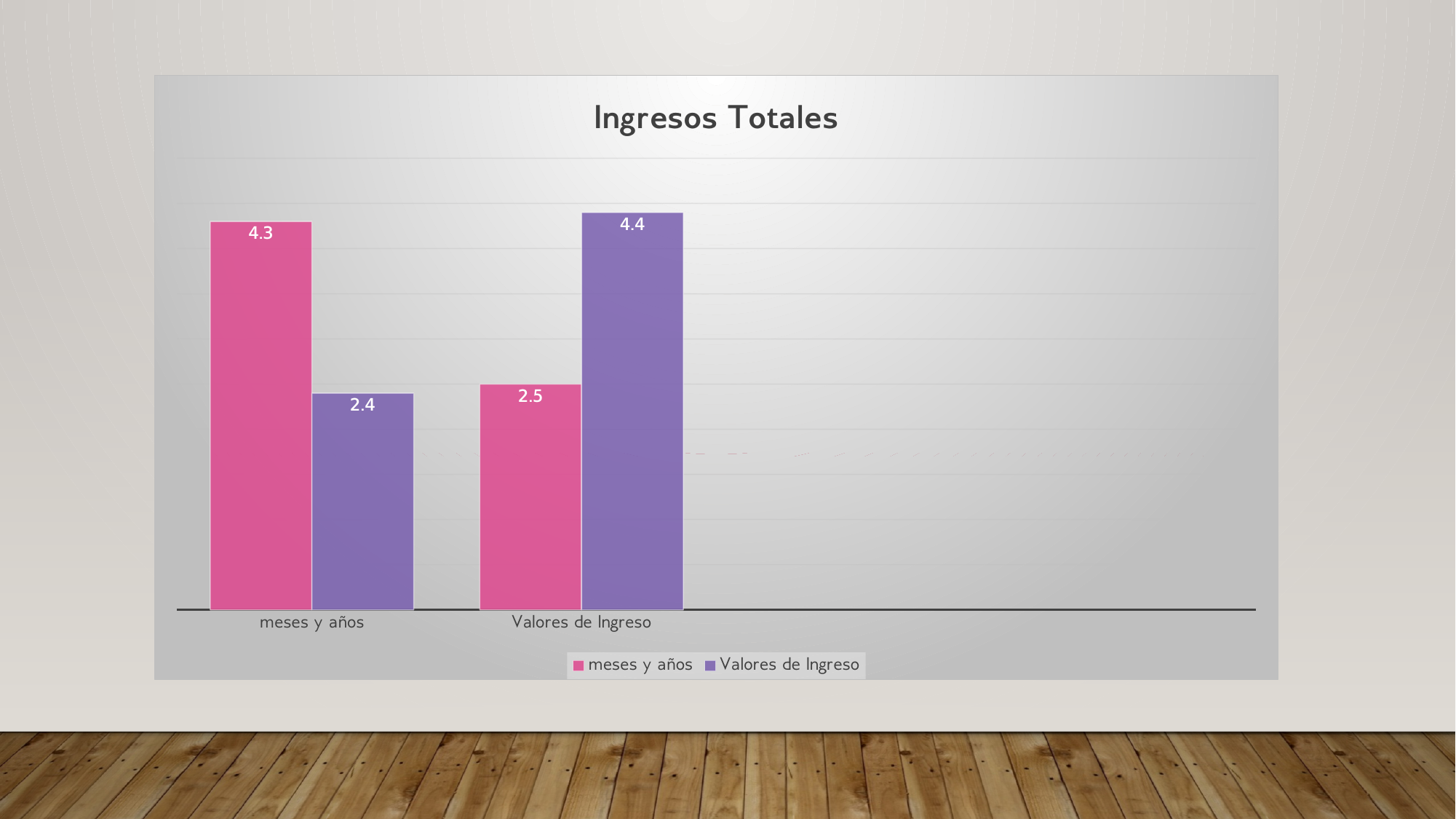

### Chart: Ingresos Totales

| Category | meses y años | Valores de Ingreso |
|---|---|---|
| meses y años | 4.3 | 2.4 |
| Valores de Ingreso | 2.5 | 4.4 |